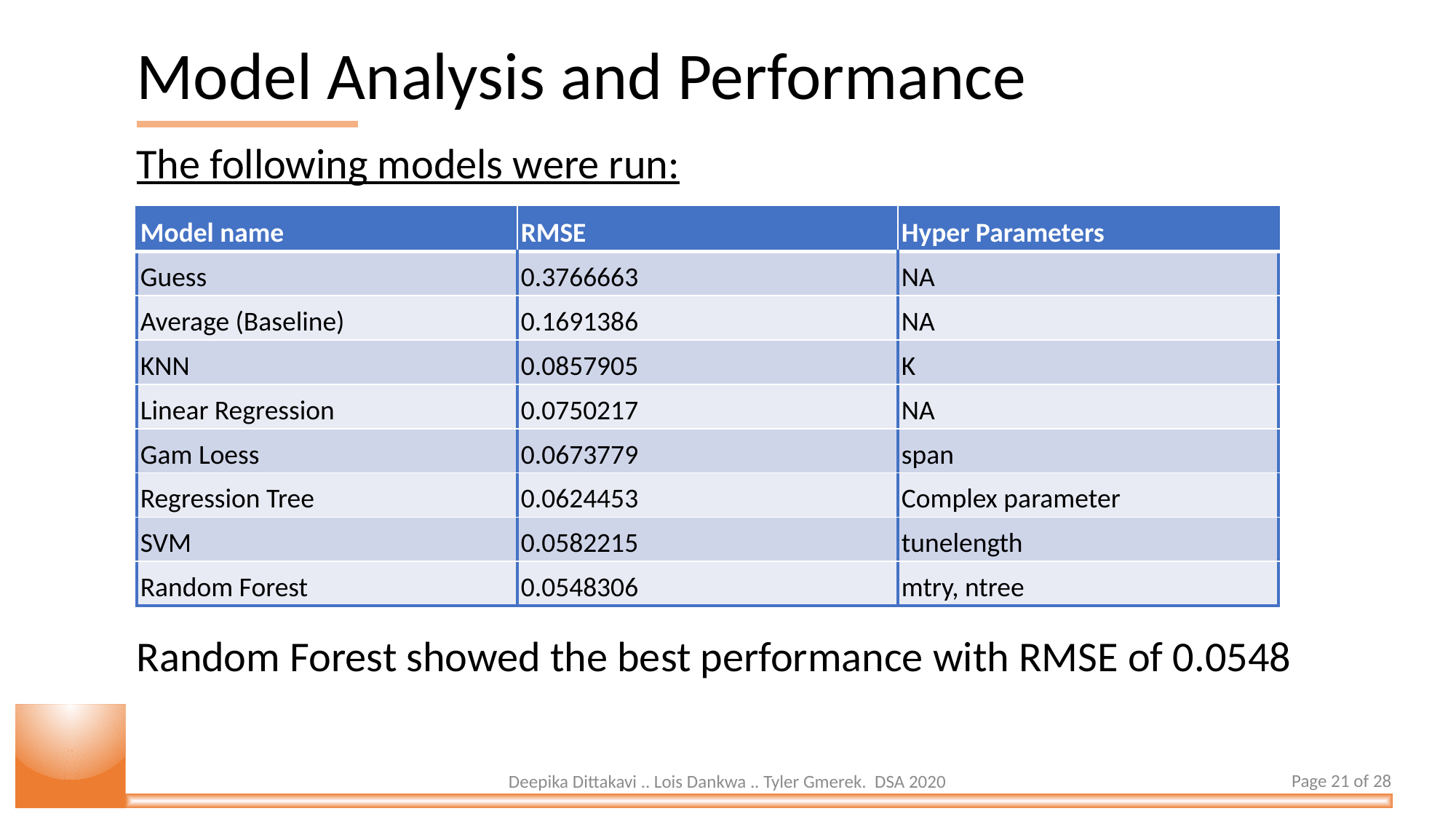

Model Analysis and Performance
The following models were run:
| Model name | RMSE | Hyper Parameters |
| --- | --- | --- |
| Guess | 0.3766663 | NA |
| Average (Baseline) | 0.1691386 | NA |
| KNN | 0.0857905 | K |
| Linear Regression | 0.0750217 | NA |
| Gam Loess | 0.0673779 | span |
| Regression Tree | 0.0624453 | Complex parameter |
| SVM | 0.0582215 | tunelength |
| Random Forest | 0.0548306 | mtry, ntree |
Random Forest showed the best performance with RMSE of 0.0548

Page 21 of 28
Deepika Dittakavi .. Lois Dankwa .. Tyler Gmerek.  DSA 2020